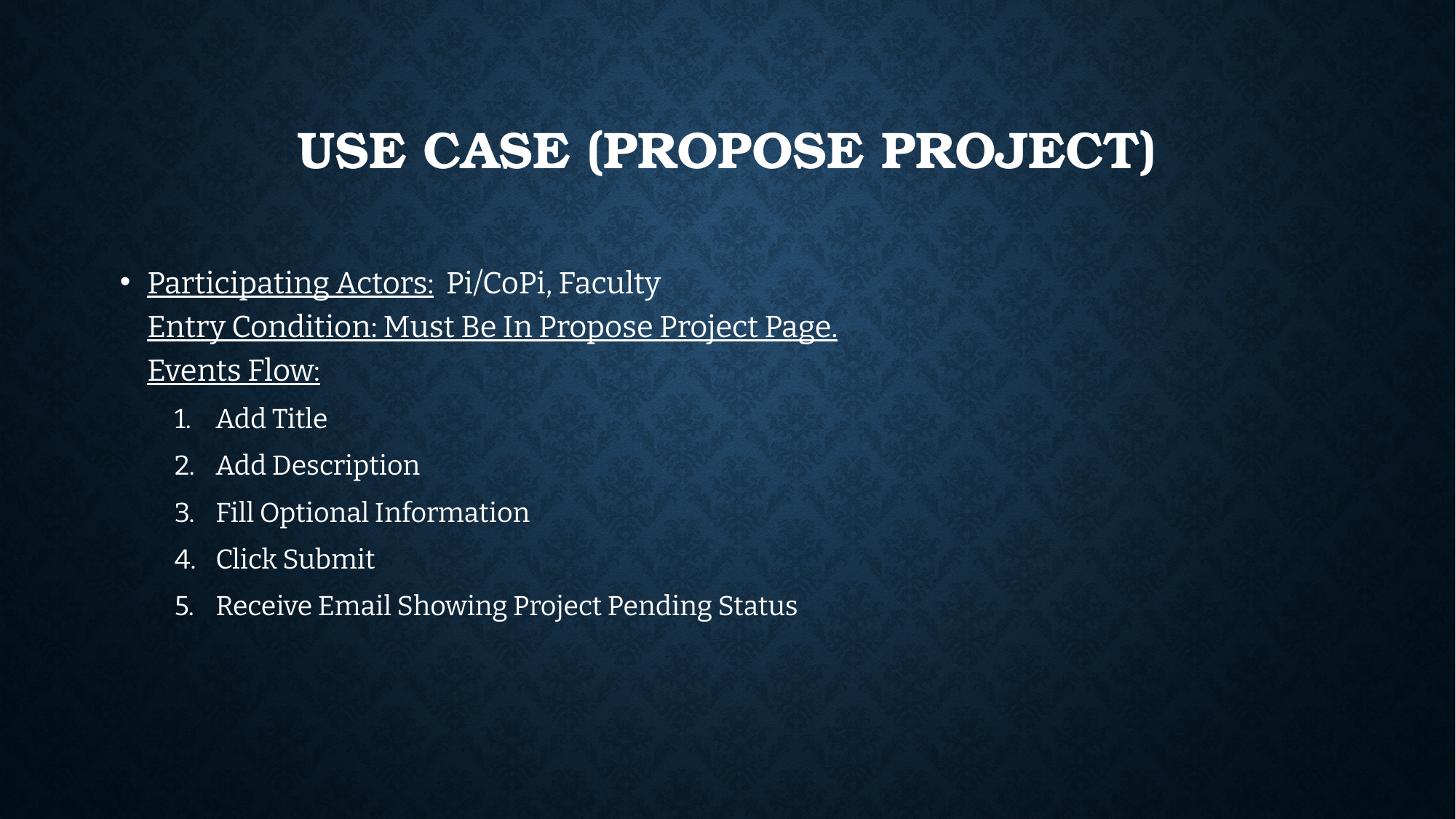

# Use Case (Propose Project)
Participating Actors:  Pi/CoPi, Faculty
Entry Condition: Must Be In Propose Project Page.
Events Flow:
Add Title
Add Description
Fill Optional Information
Click Submit
Receive Email Showing Project Pending Status